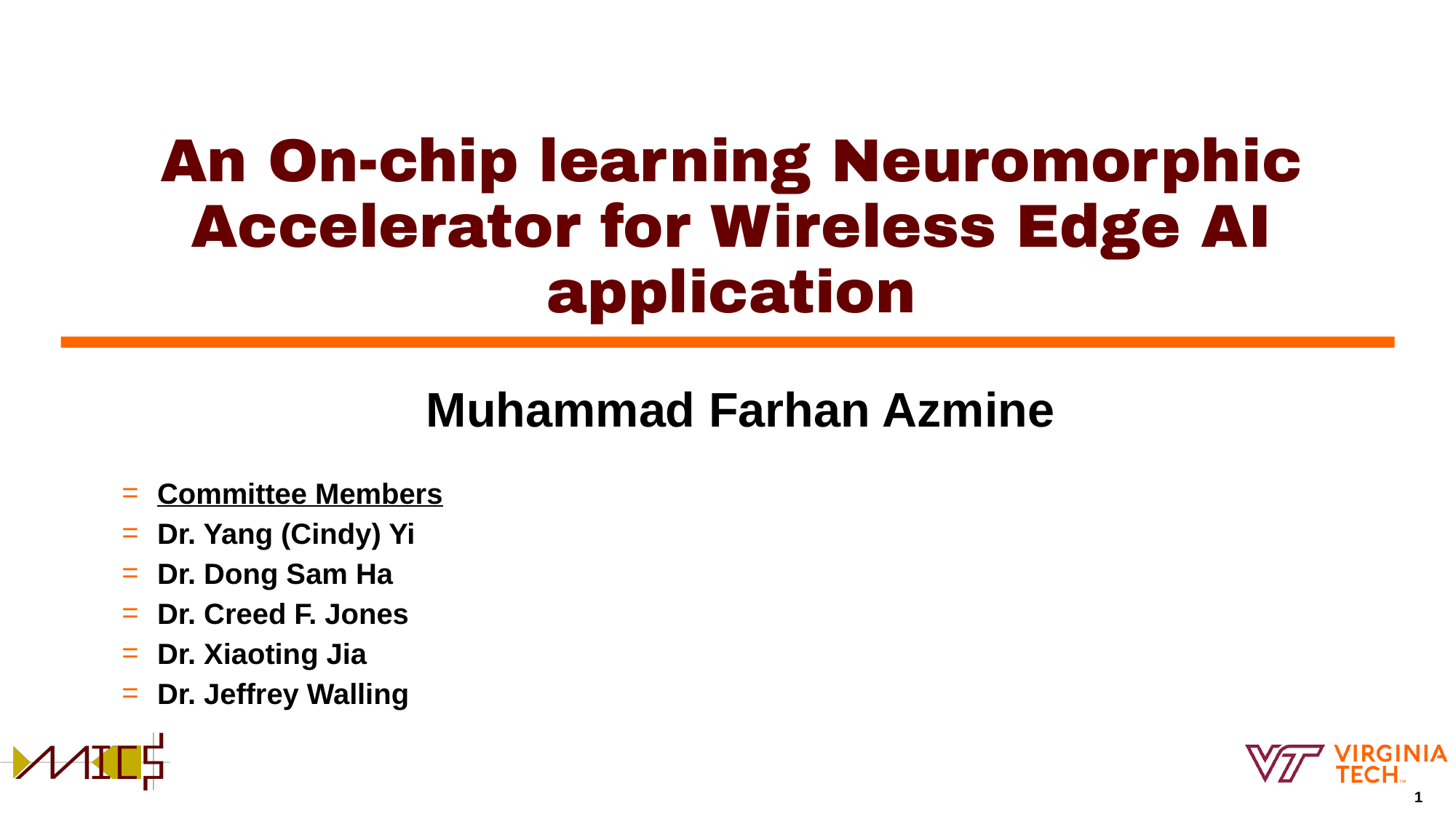

# An On-chip learning Neuromorphic Accelerator for Wireless Edge AI application
Muhammad Farhan Azmine
Committee Members
Dr. Yang (Cindy) Yi
Dr. Dong Sam Ha
Dr. Creed F. Jones
Dr. Xiaoting Jia
Dr. Jeffrey Walling
1